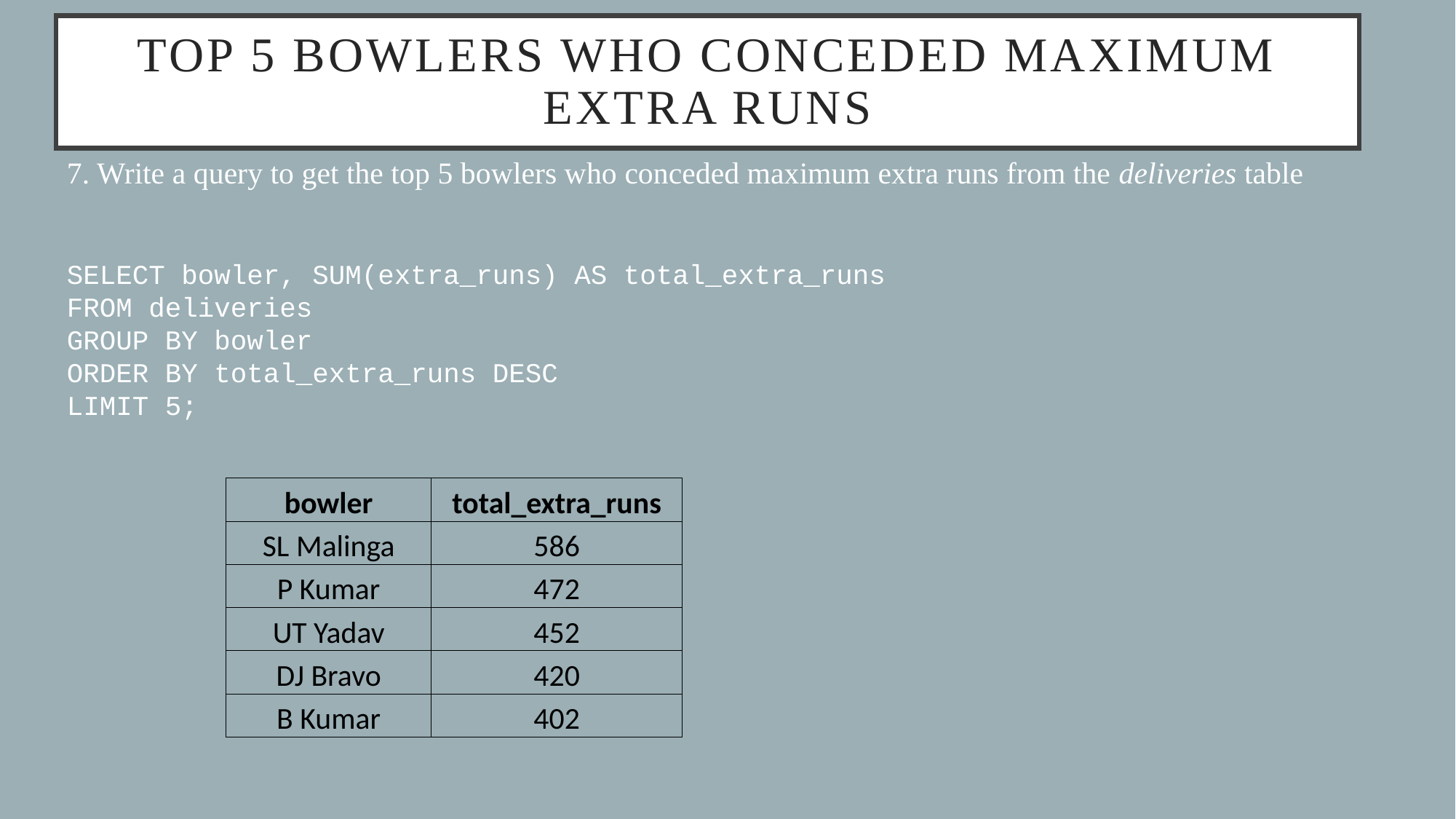

# Top 5 bowlers who conceded maximum extra runs
7. Write a query to get the top 5 bowlers who conceded maximum extra runs from the deliveries table

SELECT bowler, SUM(extra_runs) AS total_extra_runs
FROM deliveries
GROUP BY bowler
ORDER BY total_extra_runs DESC
LIMIT 5;

| bowler | total\_extra\_runs |
| --- | --- |
| SL Malinga | 586 |
| P Kumar | 472 |
| UT Yadav | 452 |
| DJ Bravo | 420 |
| B Kumar | 402 |